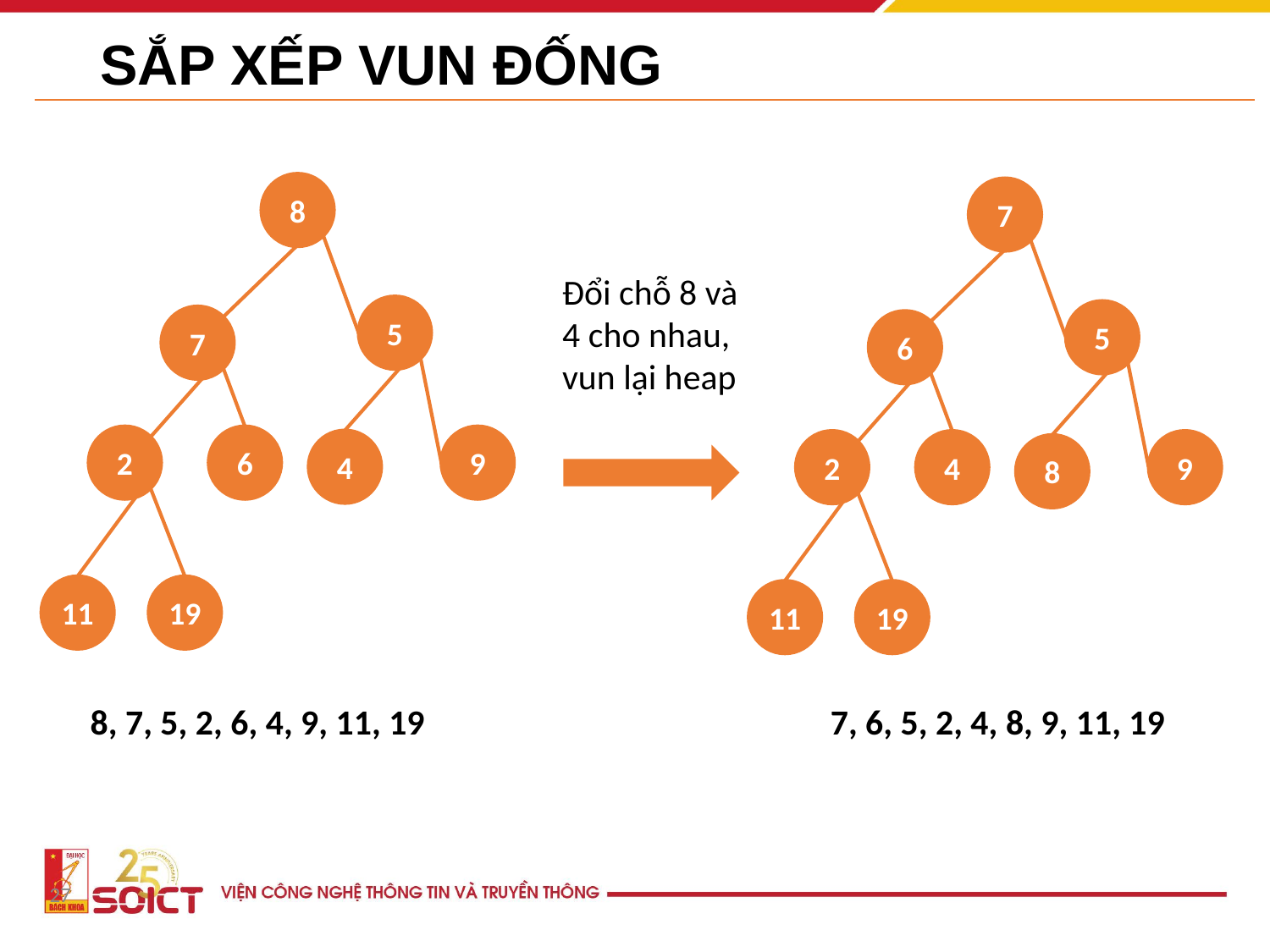

# SẮP XẾP VUN ĐỐNG
8
7
Đổi chỗ 8 và 4 cho nhau, vun lại heap
5
5
7
6
9
6
2
4
9
4
2
8

19
11
19
11
8, 7, 5, 2, 6, 4, 9, 11, 19
7, 6, 5, 2, 4, 8, 9, 11, 19
27